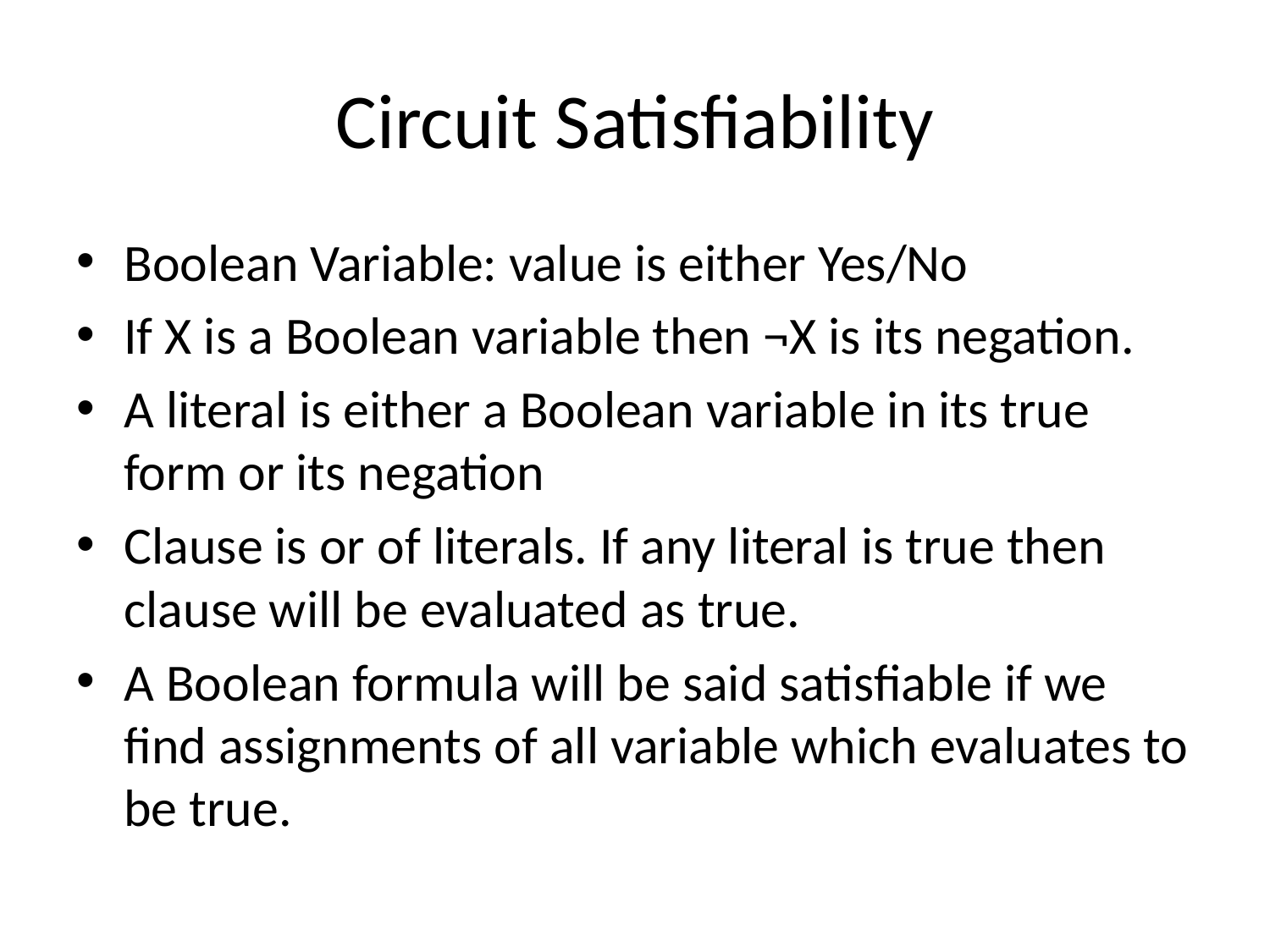

# Circuit Satisfiability
Boolean Variable: value is either Yes/No
If X is a Boolean variable then ¬X is its negation.
A literal is either a Boolean variable in its true form or its negation
Clause is or of literals. If any literal is true then clause will be evaluated as true.
A Boolean formula will be said satisfiable if we find assignments of all variable which evaluates to be true.